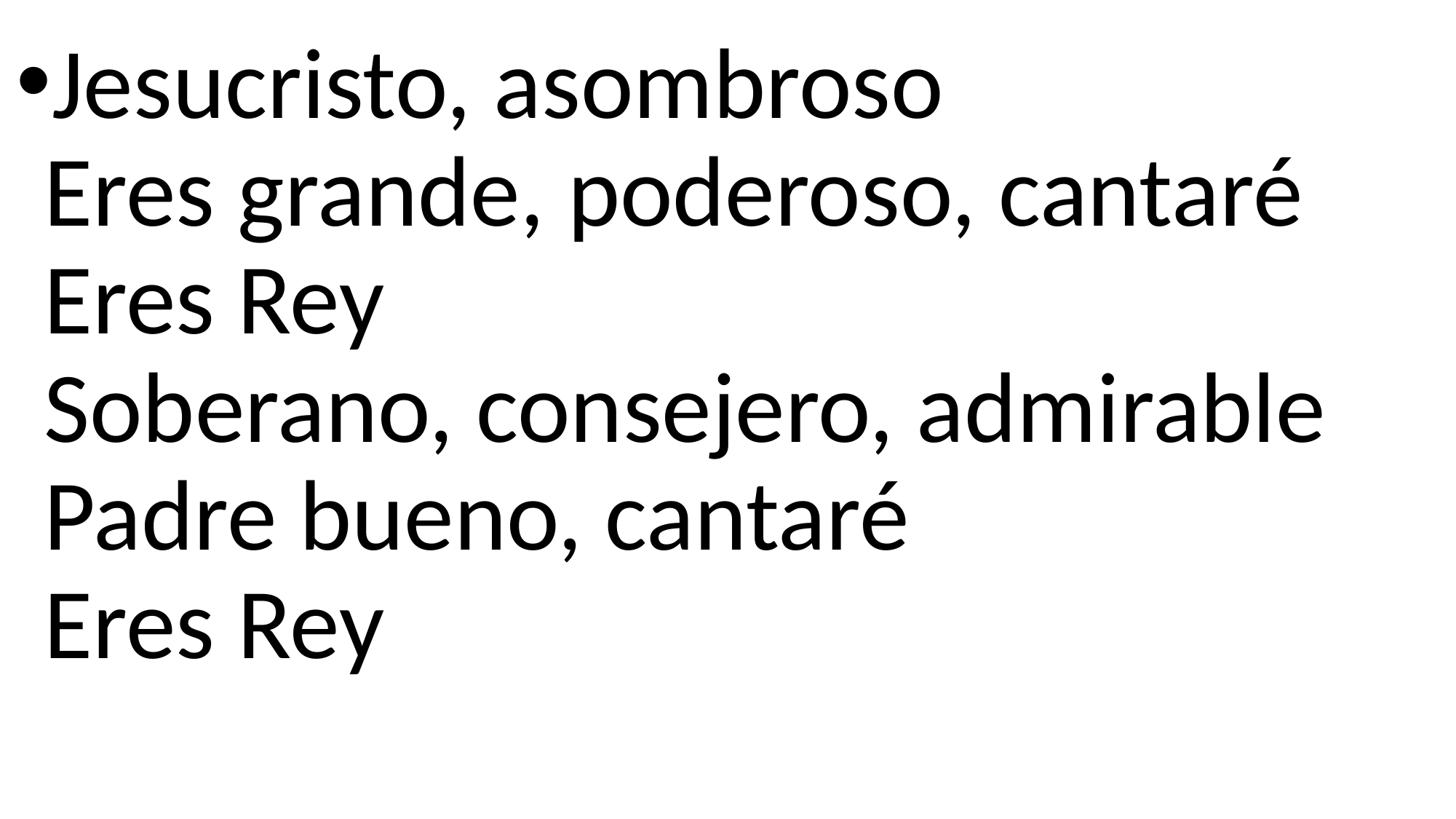

Jesucristo, asombroso
Eres grande, poderoso, cantaré
Eres Rey
Soberano, consejero, admirable
Padre bueno, cantaré
Eres Rey